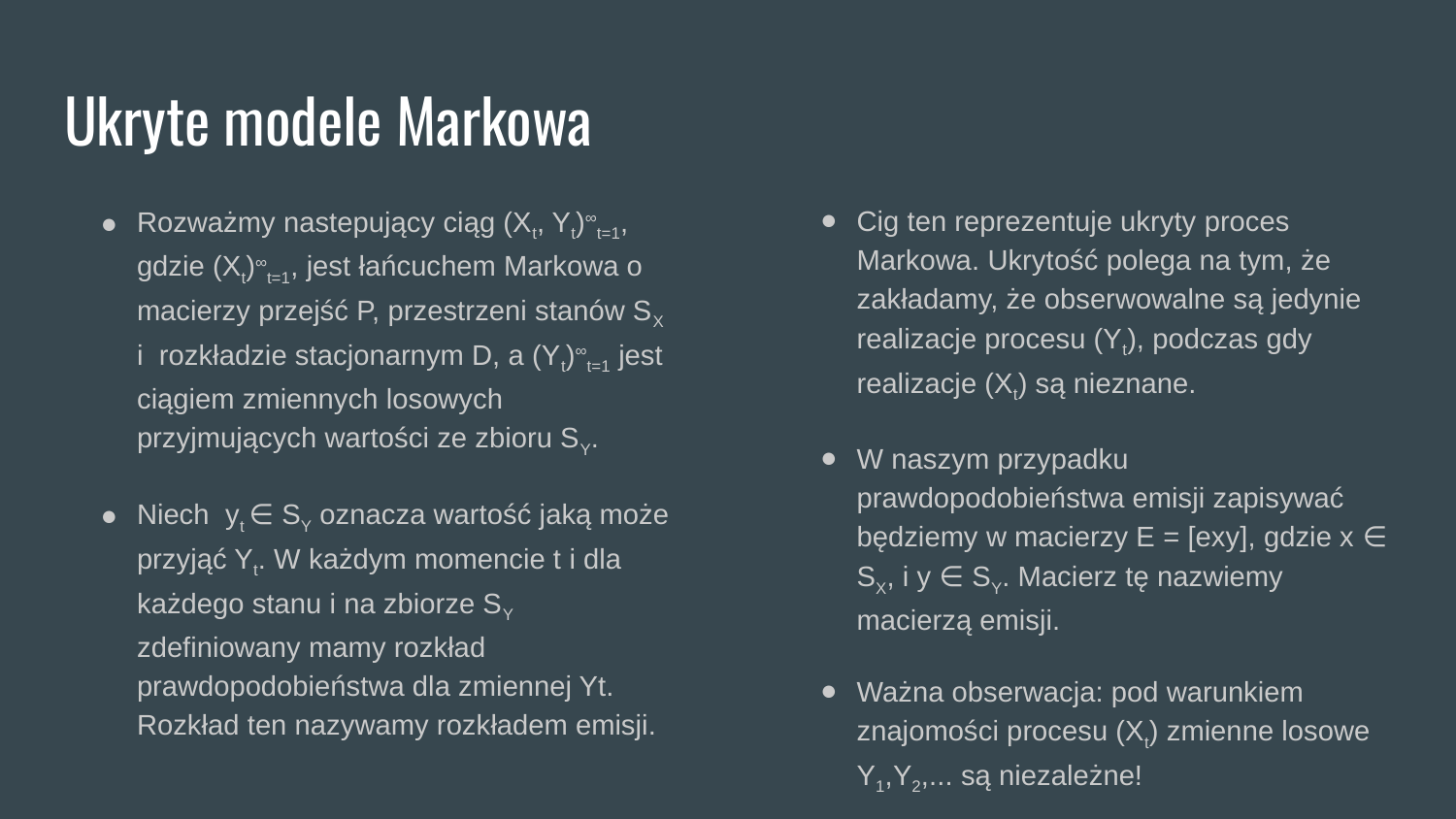

# Ukryte modele Markowa
Rozważmy nastepujący ciąg (Xt, Yt)∞t=1, gdzie (Xt)∞t=1, jest łańcuchem Markowa o macierzy przejść P, przestrzeni stanów SX i  rozkładzie stacjonarnym D, a (Yt)∞t=1 jest ciągiem zmiennych losowych przyjmujących wartości ze zbioru SY.
Niech  yt ∈ SY oznacza wartość jaką może przyjąć Yt. W każdym momencie t i dla każdego stanu i na zbiorze SY zdefiniowany mamy rozkład prawdopodobieństwa dla zmiennej Yt. Rozkład ten nazywamy rozkładem emisji.
Cig ten reprezentuje ukryty proces Markowa. Ukrytość polega na tym, że zakładamy, że obserwowalne są jedynie realizacje procesu (Yt), podczas gdy realizacje (Xt) są nieznane.
W naszym przypadku prawdopodobieństwa emisji zapisywać będziemy w macierzy E = [exy], gdzie x ∈ SX, i y ∈ SY. Macierz tę nazwiemy macierzą emisji.
Ważna obserwacja: pod warunkiem znajomości procesu (Xt) zmienne losowe Y1,Y2,... są niezależne!